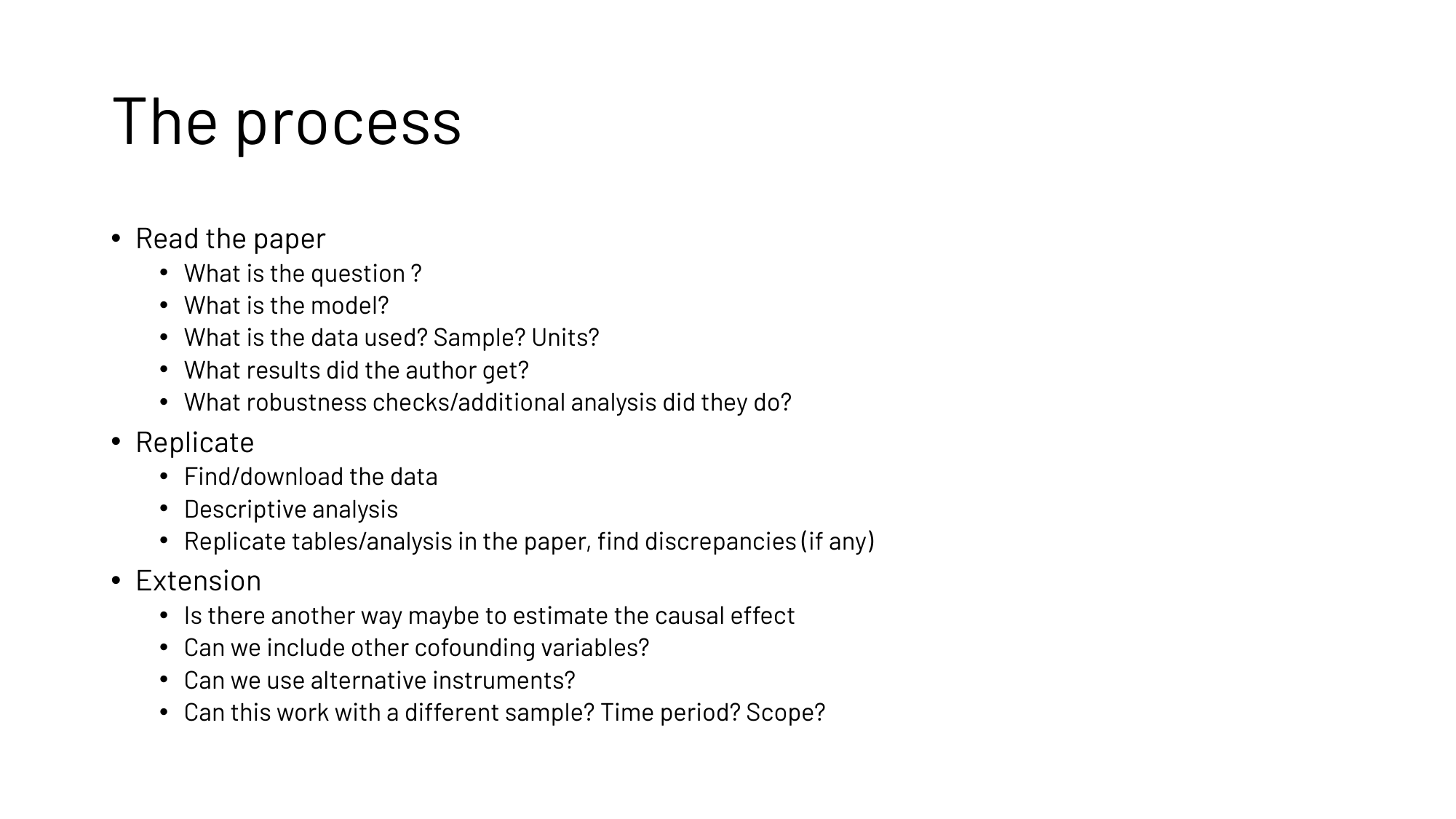

# The process
Read the paper
What is the question ?
What is the model?
What is the data used? Sample? Units?
What results did the author get?
What robustness checks/additional analysis did they do?
Replicate
Find/download the data
Descriptive analysis
Replicate tables/analysis in the paper, find discrepancies (if any)
Extension
Is there another way maybe to estimate the causal effect
Can we include other cofounding variables?
Can we use alternative instruments?
Can this work with a different sample? Time period? Scope?